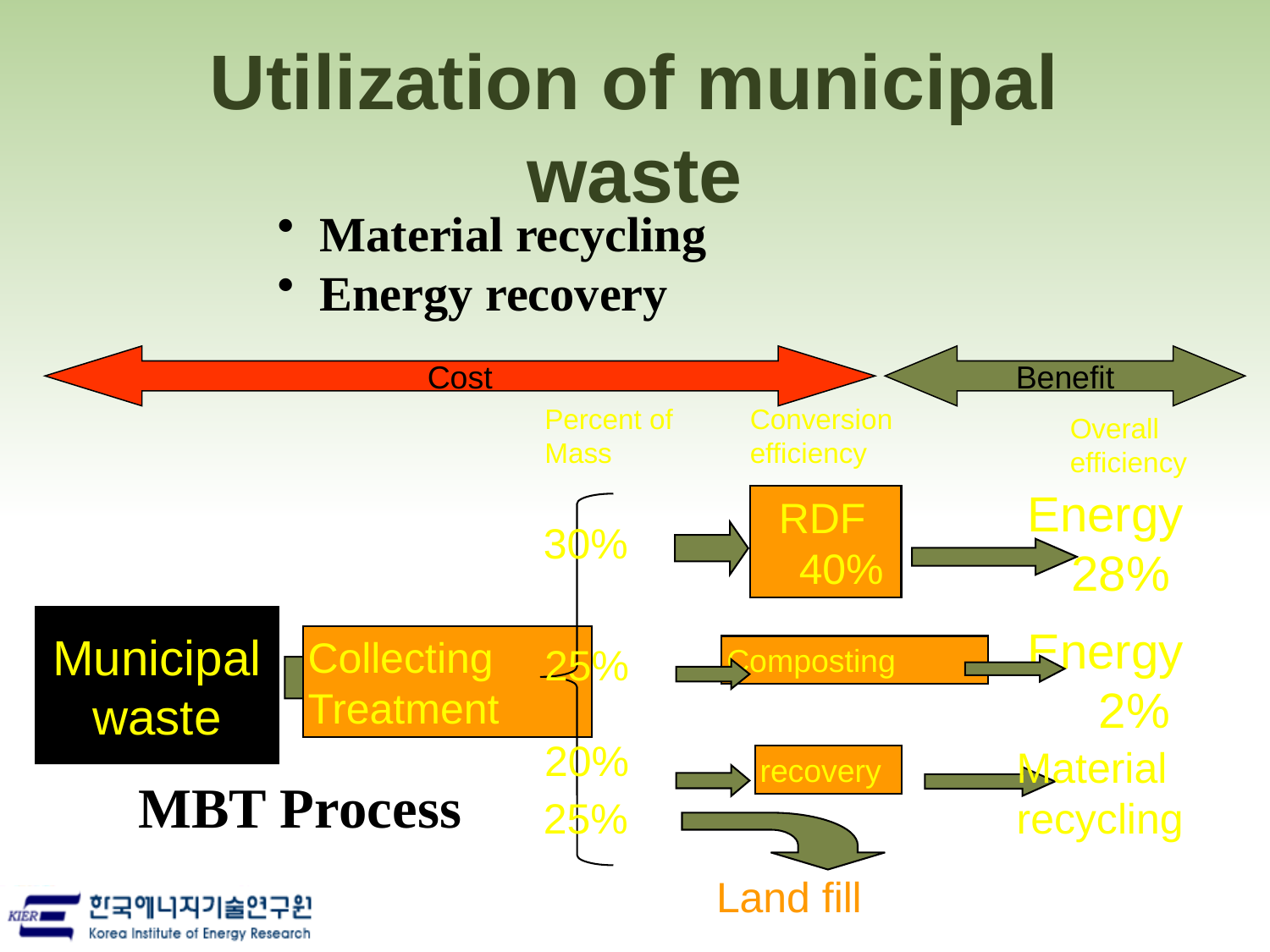

# Utilization of municipal waste
 Material recycling
 Energy recovery
Cost
Benefit
Percent of
Mass
Conversion
efficiency
Overall
efficiency
Energy
28%
  RDF
40%

30%

Municipal
waste
Energy
  2%
Collecting
Treatment
25%

Composting

20%
Material
recycling

recovery

MBT Process

25%
Land fill